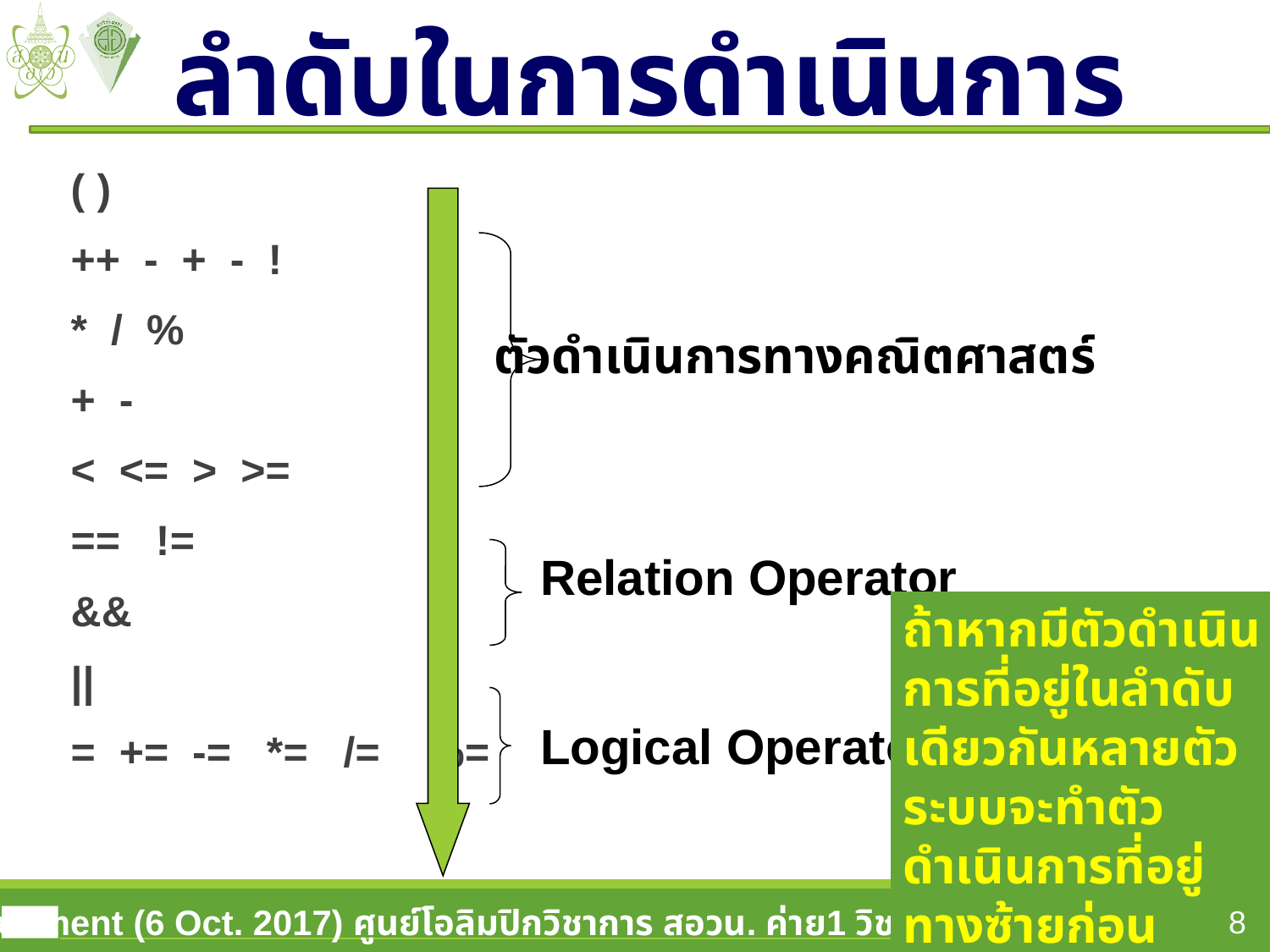

# ลำดับในการดำเนินการ
	( )
	++  -  +  -  !
	*  /  %
	+  -
	<  <=  >  >=
	==   !=
	&&
	||
	=  +=  -=   *=   /=    %=

ตัวดำเนินการทางคณิตศาสตร์

Relation Operator
ถ้าหากมีตัวดำเนินการที่อยู่ในลำดับเดียวกันหลายตัว
ระบบจะทำตัวดำเนินการที่อยู่ทางซ้ายก่อน

Logical Operator
8